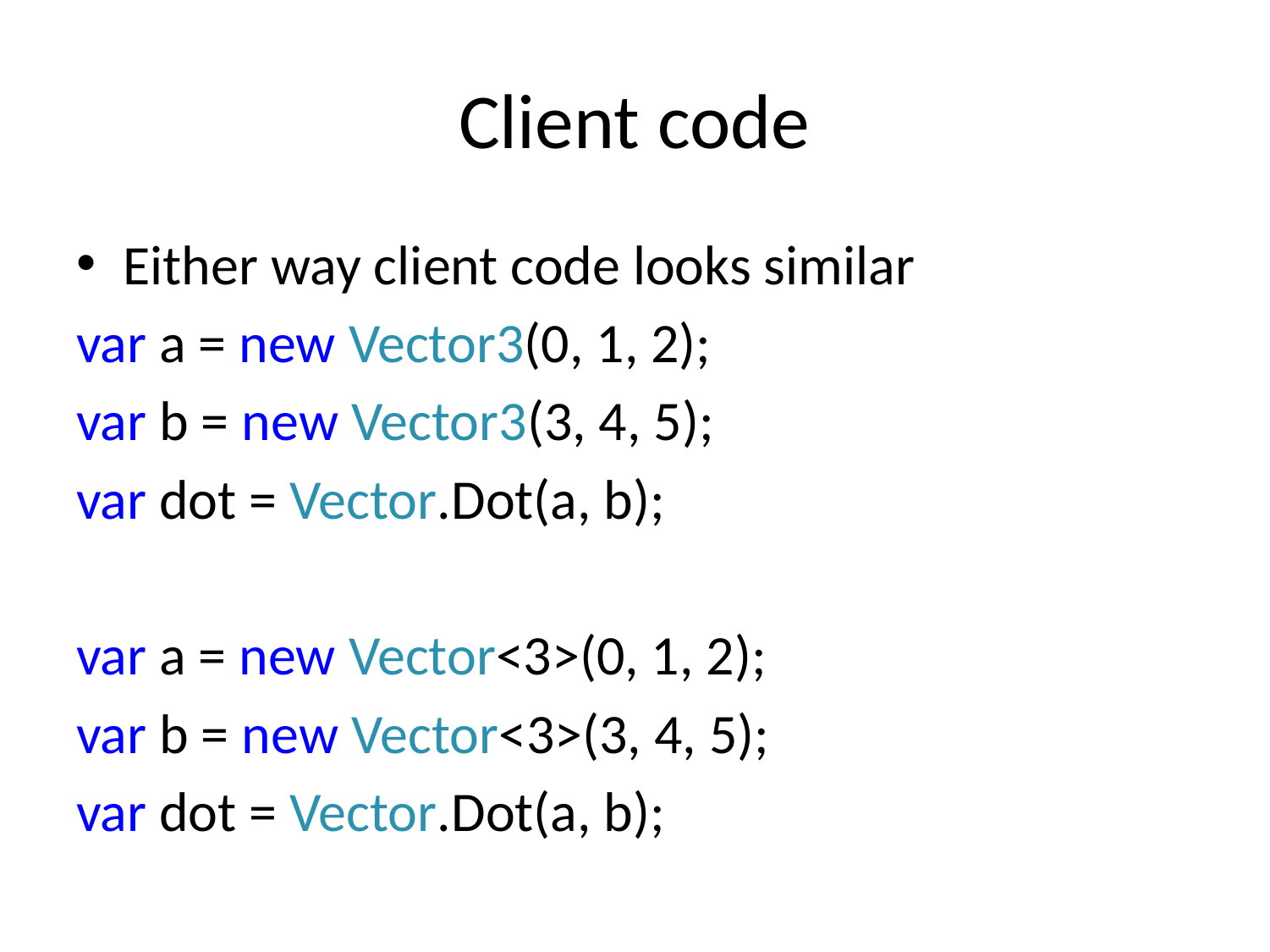

# Client code
Either way client code looks similar
var a = new Vector3(0, 1, 2);
var b = new Vector3(3, 4, 5);
var dot = Vector.Dot(a, b);

var a = new Vector<3>(0, 1, 2);
var b = new Vector<3>(3, 4, 5);
var dot = Vector.Dot(a, b);